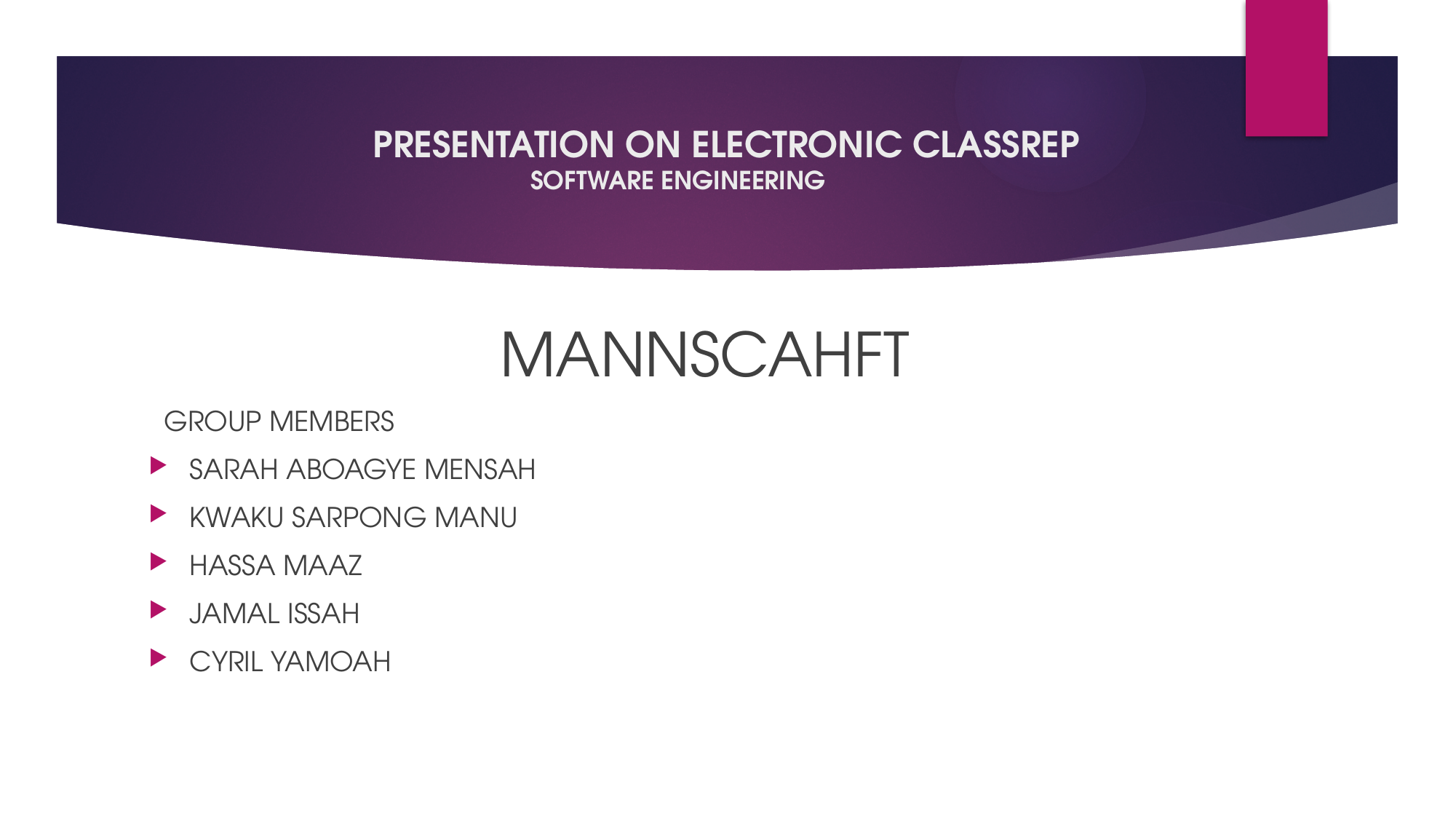

# PRESENTATION ON ELECTRONIC CLASSREP SOFTWARE ENGINEERING
                                              MANNSCAHFT
  GROUP MEMBERS
SARAH ABOAGYE MENSAH
KWAKU SARPONG MANU
HASSA MAAZ
JAMAL ISSAH
CYRIL YAMOAH